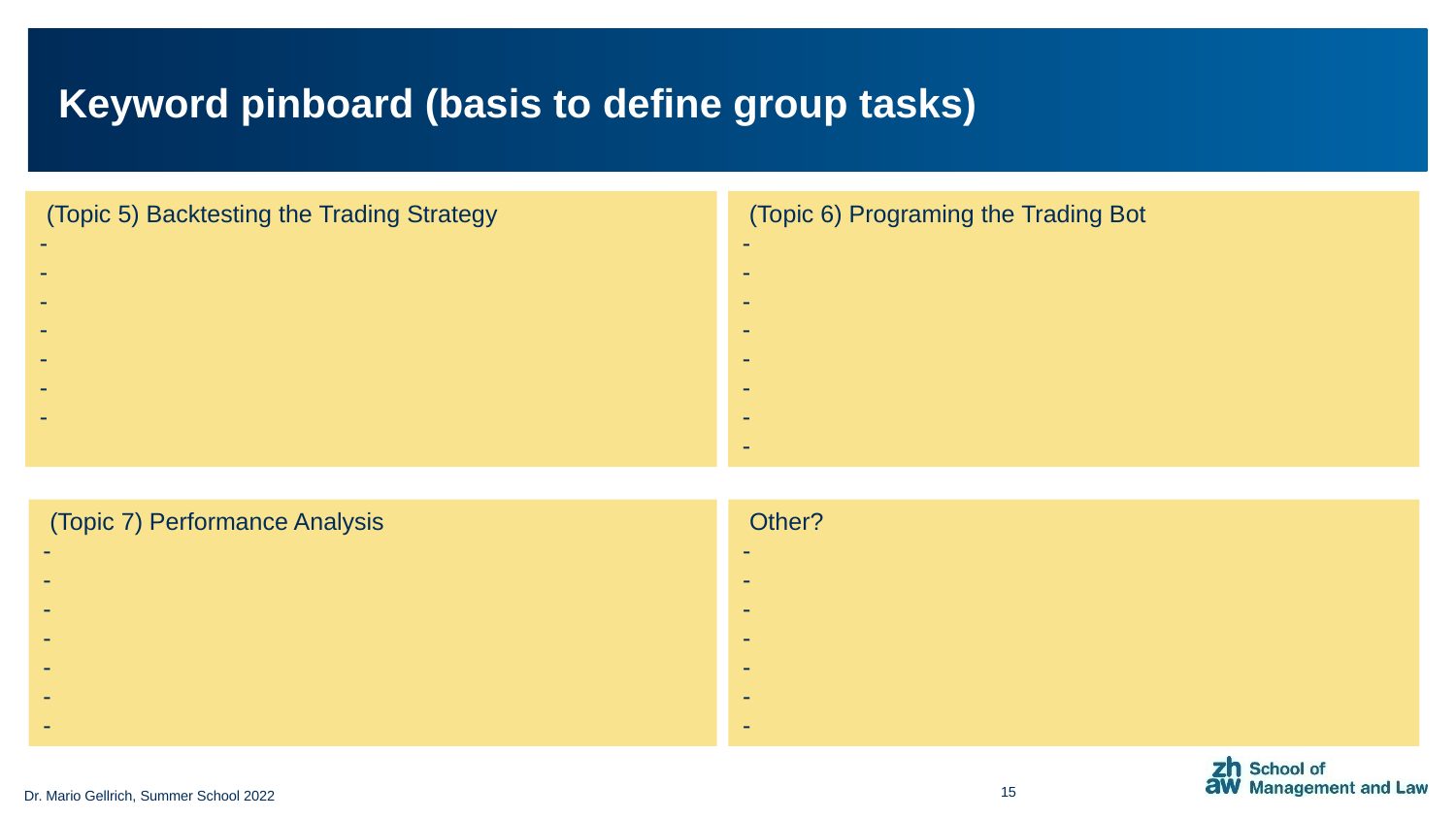

# Keyword pinboard (basis to define group tasks)
 (Topic 5) Backtesting the Trading Strategy
-
-
-
-
-
-
-

 (Topic 6) Programing the Trading Bot
-
-
-
-
-
-
-
-
 (Topic 7) Performance Analysis
-
-
-
-
-
-
-
 Other?
-
-
-
-
-
-
-
15
Dr. Mario Gellrich, Summer School 2022